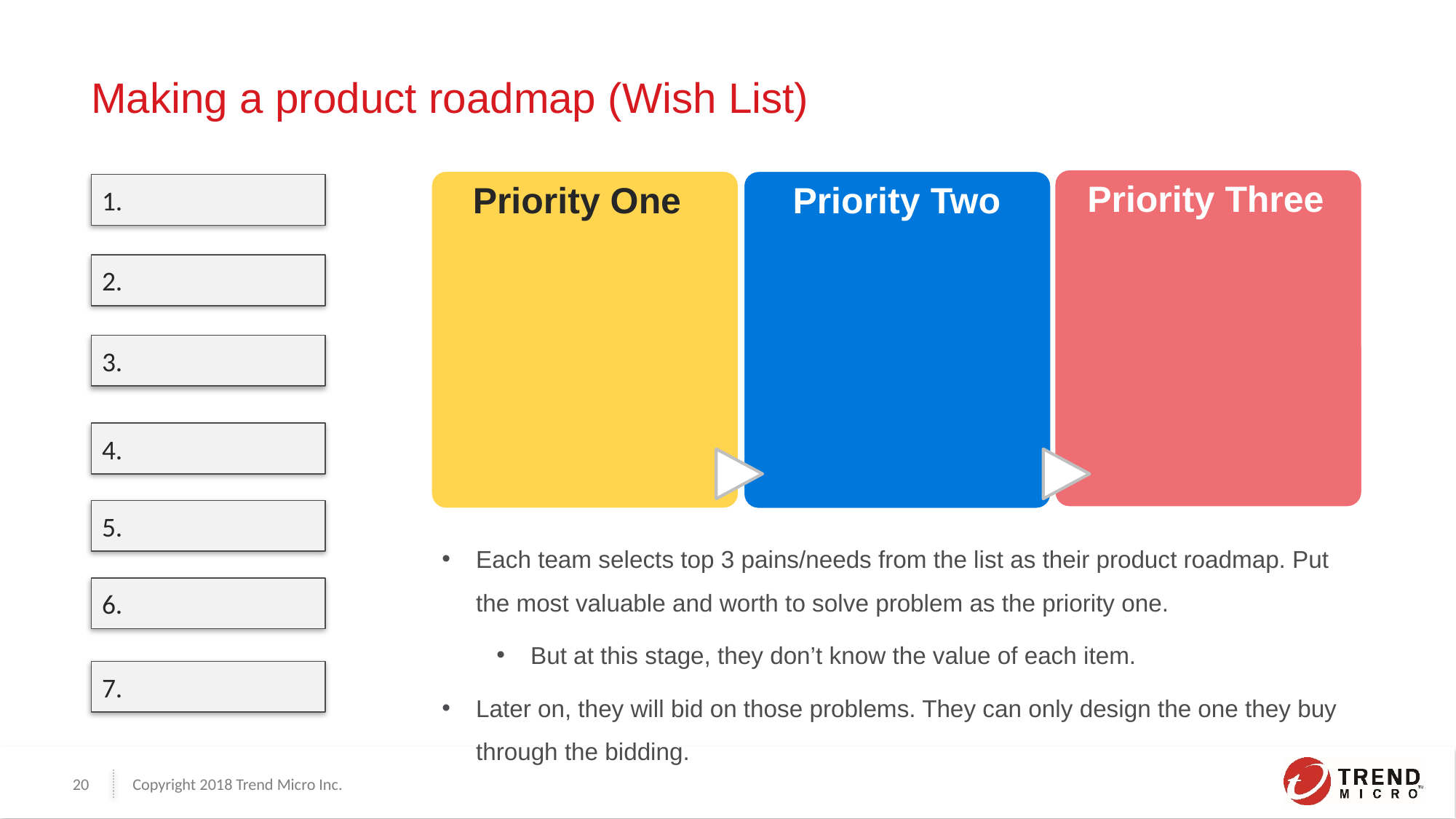

# Making a product roadmap (Wish List)
Priority Three

Priority One
Priority Two

1.
2.
3.
4.

5.
Each team selects top 3 pains/needs from the list as their product roadmap. Put the most valuable and worth to solve problem as the priority one.
But at this stage, they don’t know the value of each item.
Later on, they will bid on those problems. They can only design the one they buy through the bidding.
6.
7.